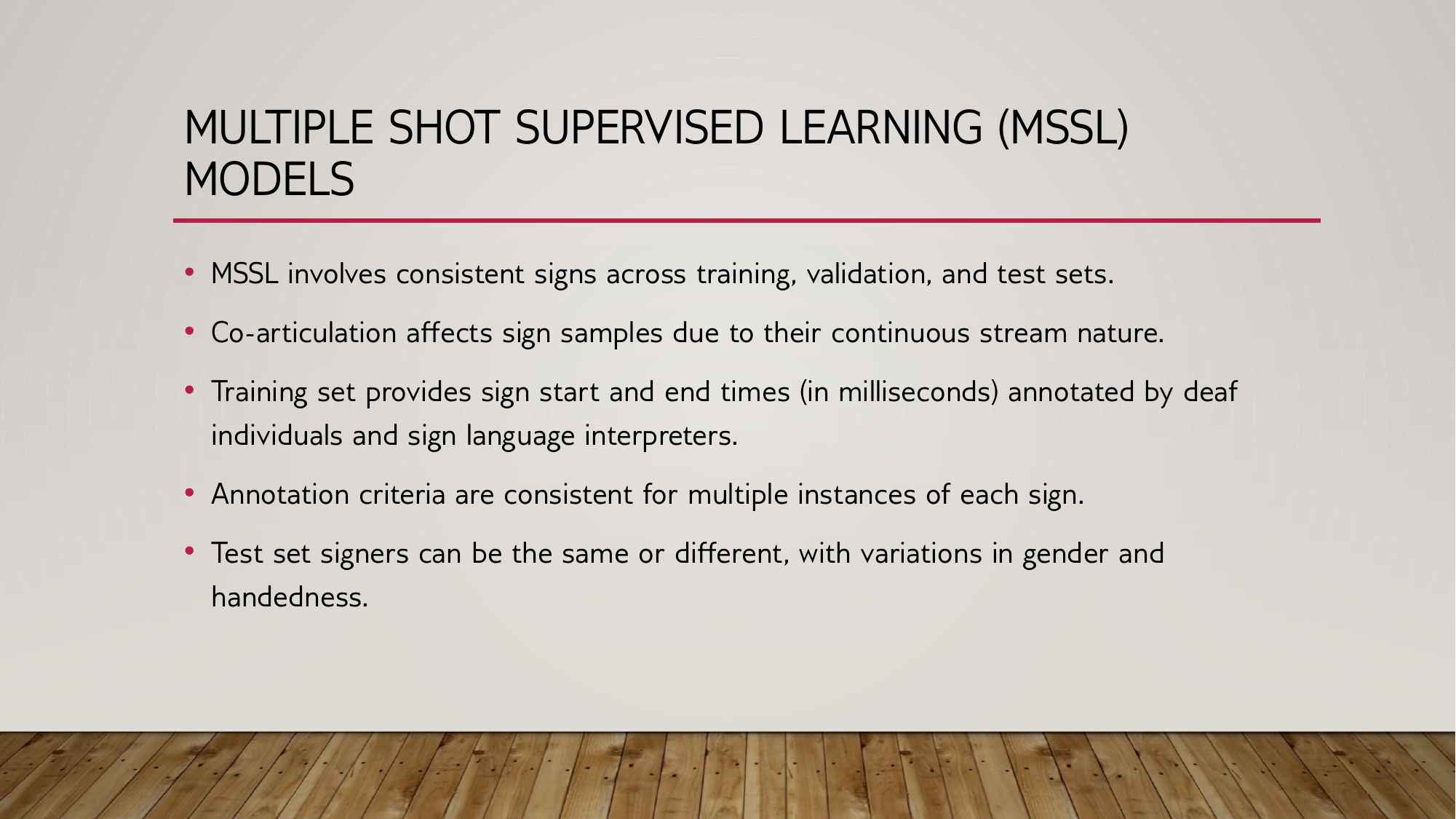

# Multiple Shot Supervised Learning (MSSL) Models
MSSL involves consistent signs across training, validation, and test sets.
Co-articulation affects sign samples due to their continuous stream nature.
Training set provides sign start and end times (in milliseconds) annotated by deaf individuals and sign language interpreters.
Annotation criteria are consistent for multiple instances of each sign.
Test set signers can be the same or different, with variations in gender and handedness.